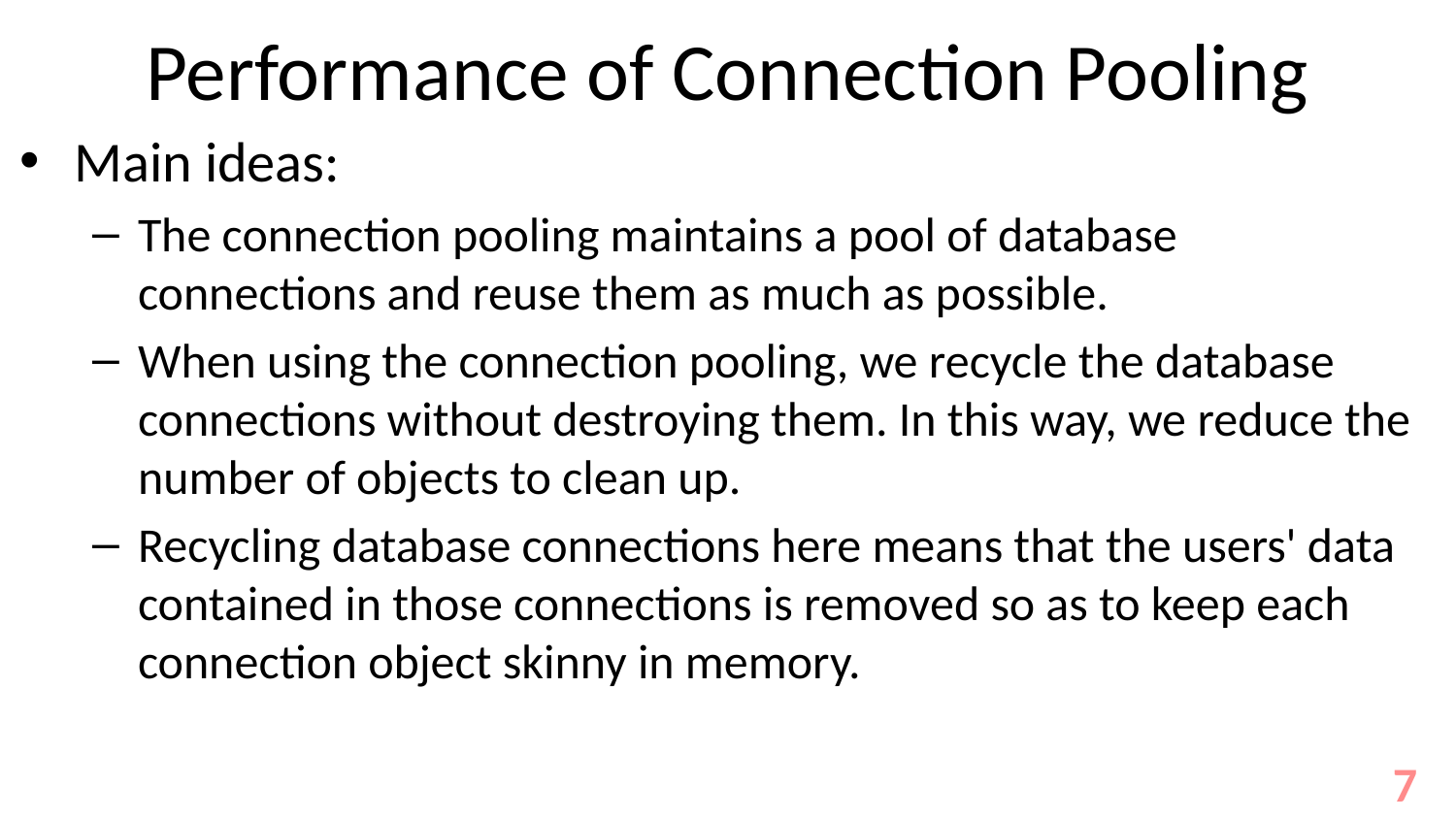

# Performance of Connection Pooling
Main ideas:
The connection pooling maintains a pool of database connections and reuse them as much as possible.
When using the connection pooling, we recycle the database connections without destroying them. In this way, we reduce the number of objects to clean up.
Recycling database connections here means that the users' data contained in those connections is removed so as to keep each connection object skinny in memory.
7